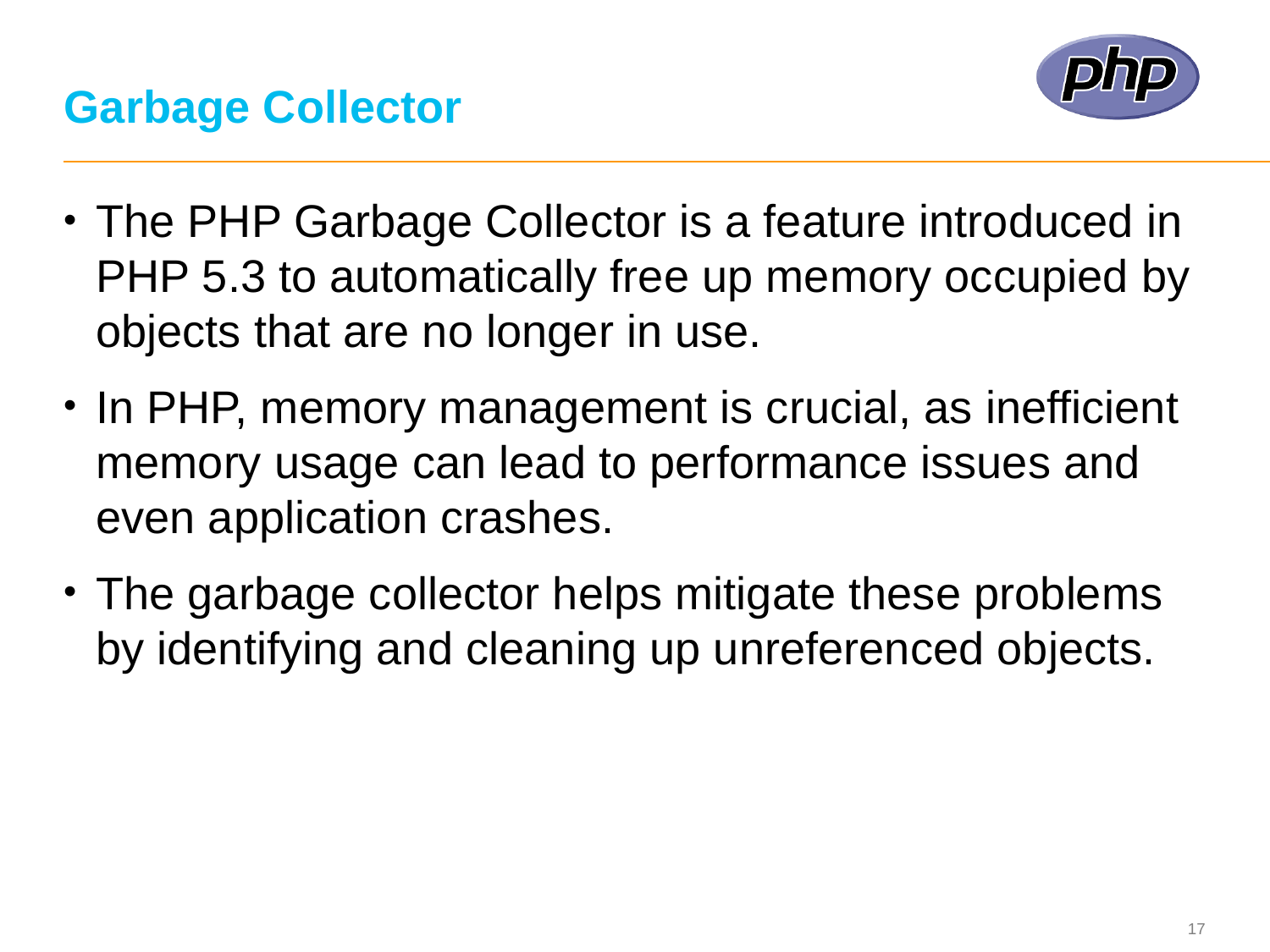

# Garbage Collector
The PHP Garbage Collector is a feature introduced in PHP 5.3 to automatically free up memory occupied by objects that are no longer in use.
In PHP, memory management is crucial, as inefficient memory usage can lead to performance issues and even application crashes.
The garbage collector helps mitigate these problems by identifying and cleaning up unreferenced objects.